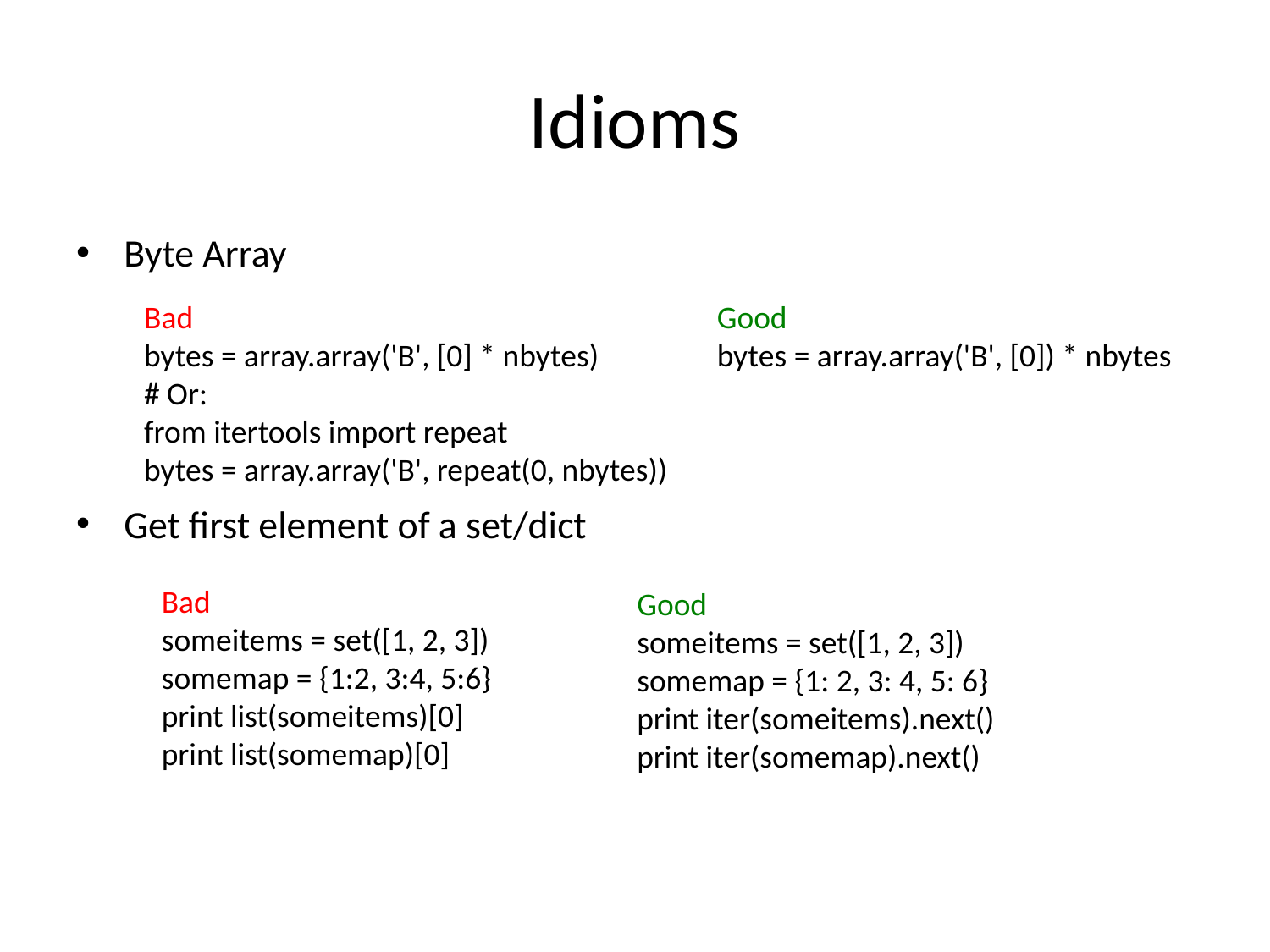

# Idioms
Byte Array

Get first element of a set/dict
Bad
bytes = array.array('B', [0] * nbytes)
# Or:
from itertools import repeat
bytes = array.array('B', repeat(0, nbytes))
Good
bytes = array.array('B', [0]) * nbytes
Bad
someitems = set([1, 2, 3])
somemap = {1:2, 3:4, 5:6}
print list(someitems)[0]
print list(somemap)[0]
Good
someitems = set([1, 2, 3])
somemap = {1: 2, 3: 4, 5: 6}
print iter(someitems).next()
print iter(somemap).next()